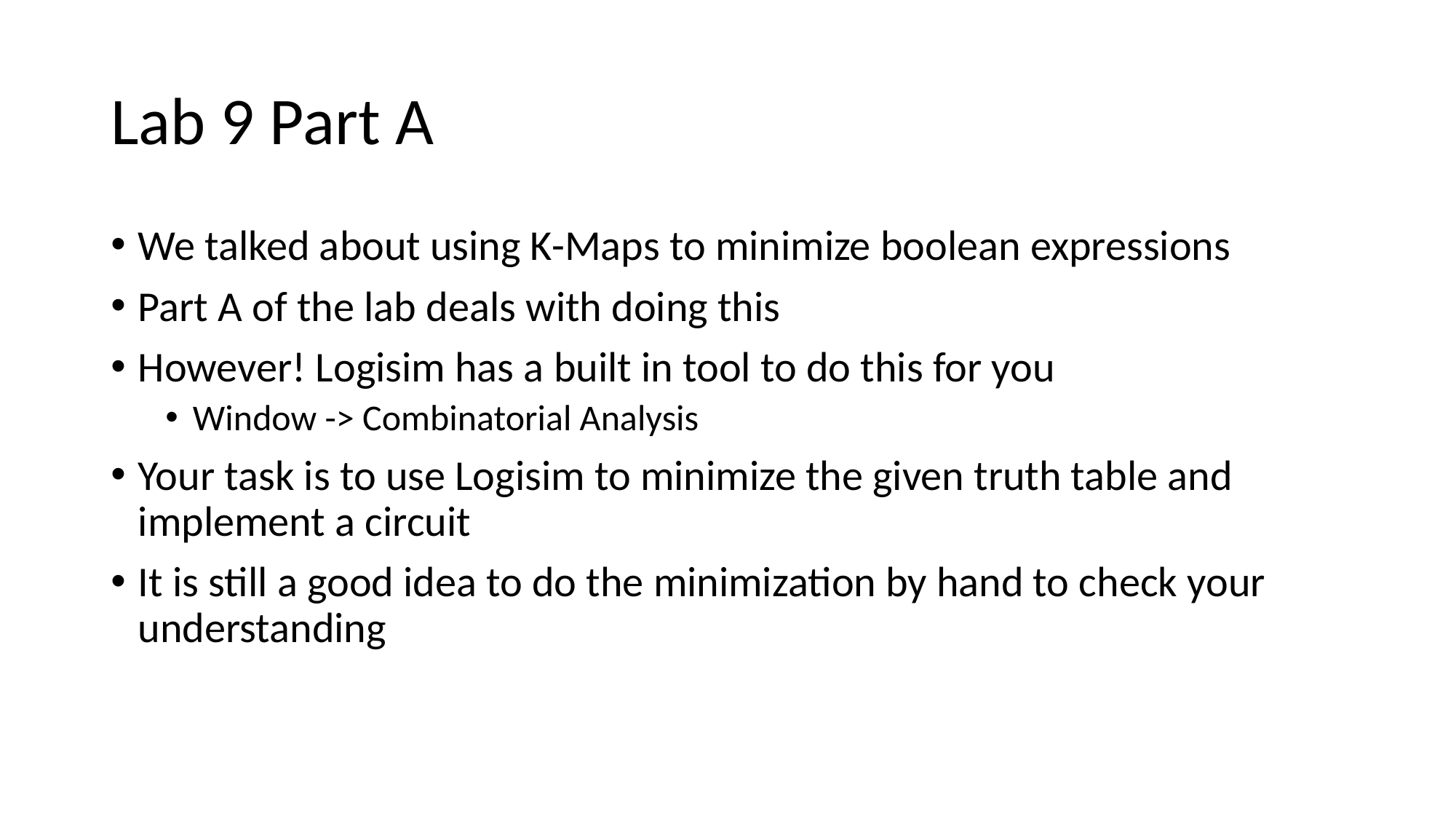

# Lab 9 Part A
We talked about using K-Maps to minimize boolean expressions
Part A of the lab deals with doing this
However! Logisim has a built in tool to do this for you
Window -> Combinatorial Analysis
Your task is to use Logisim to minimize the given truth table and implement a circuit
It is still a good idea to do the minimization by hand to check your understanding